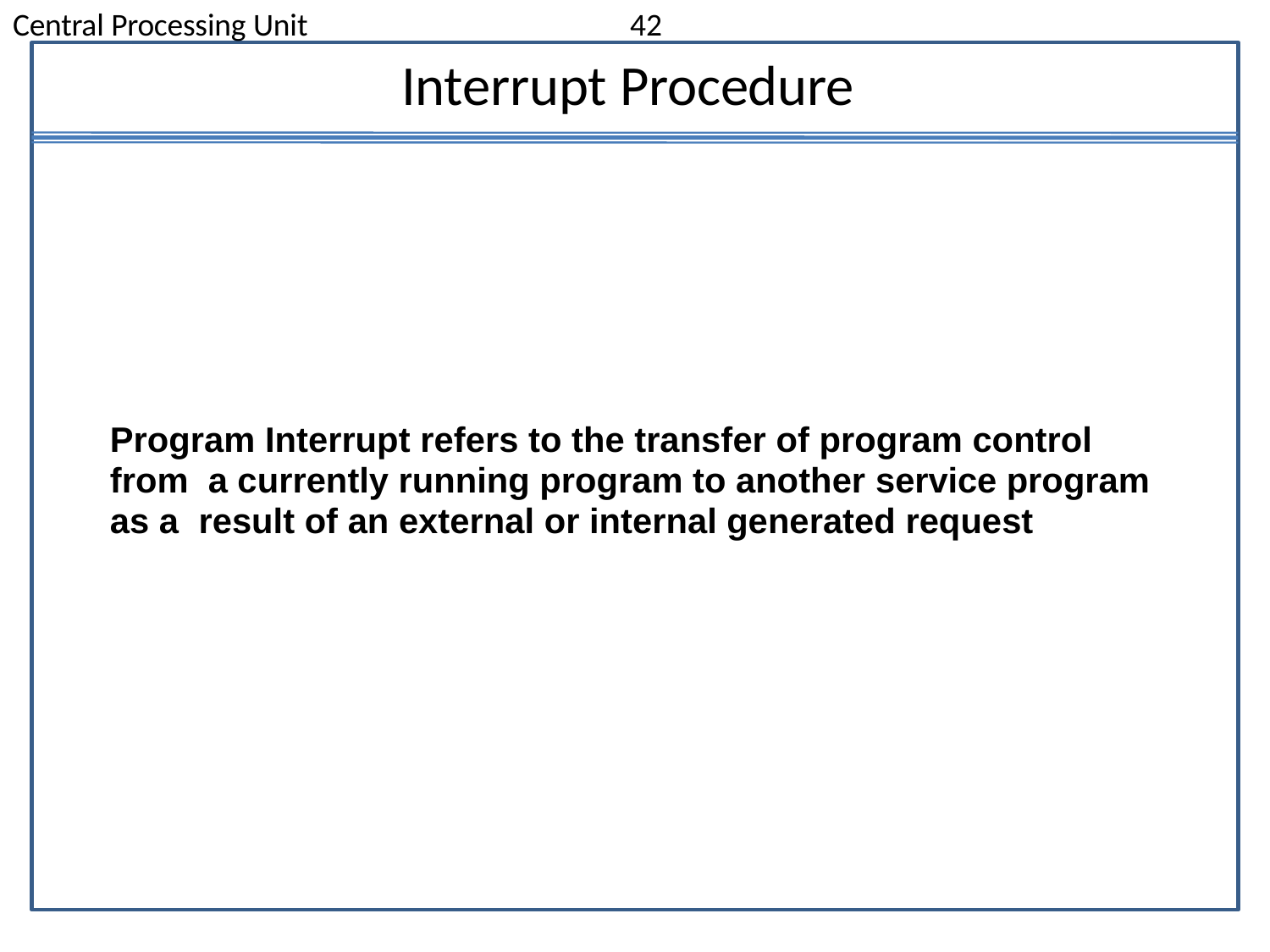

Central Processing Unit
42
Interrupt Procedure

Program Interrupt refers to the transfer of program control from  a currently running program to another service program as a  result of an external or internal generated request